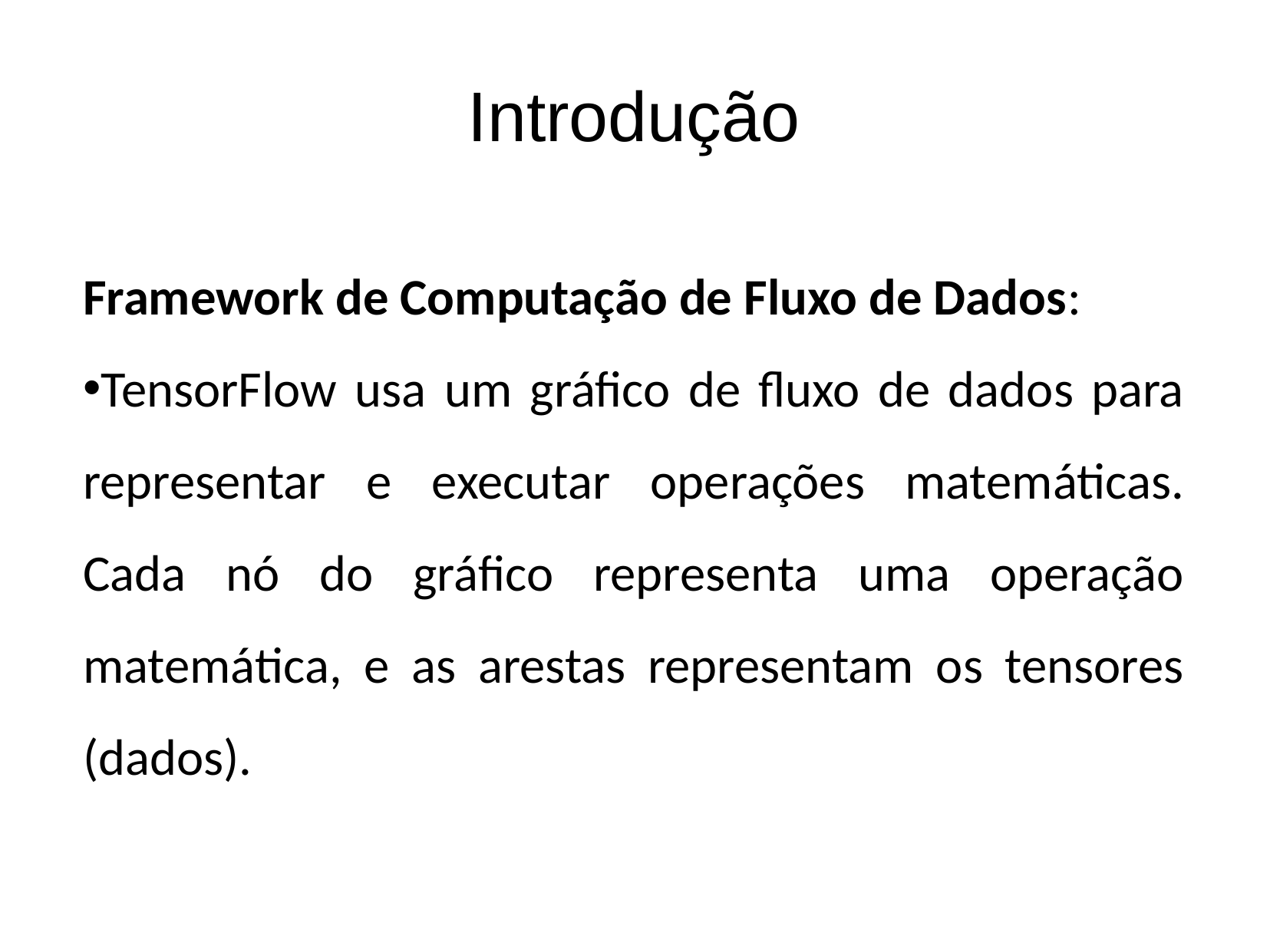

# Introdução
Framework de Computação de Fluxo de Dados:
TensorFlow usa um gráfico de fluxo de dados para representar e executar operações matemáticas. Cada nó do gráfico representa uma operação matemática, e as arestas representam os tensores (dados).